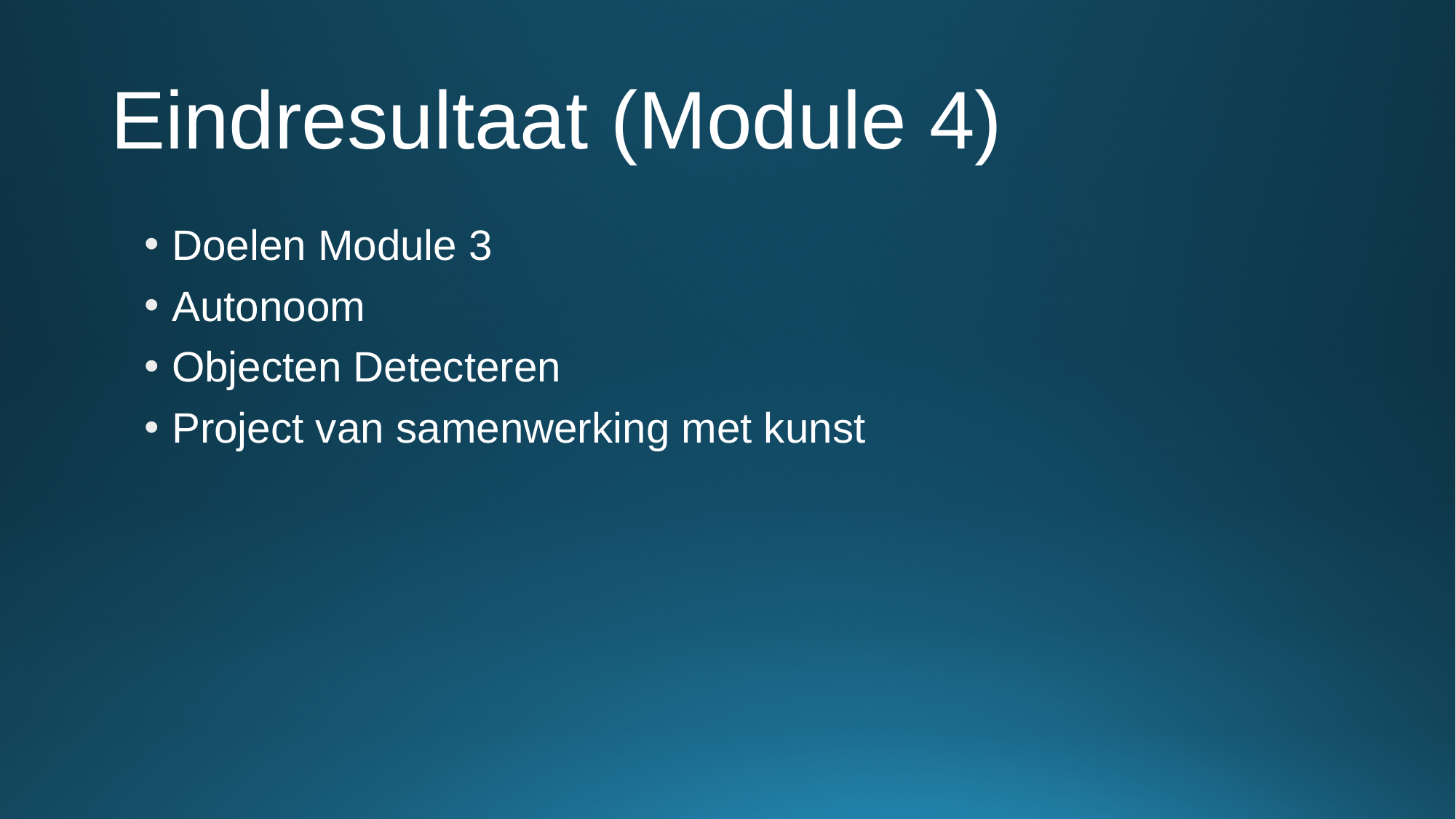

# Eindresultaat (Module 4)
Doelen Module 3
Autonoom
Objecten Detecteren
Project van samenwerking met kunst